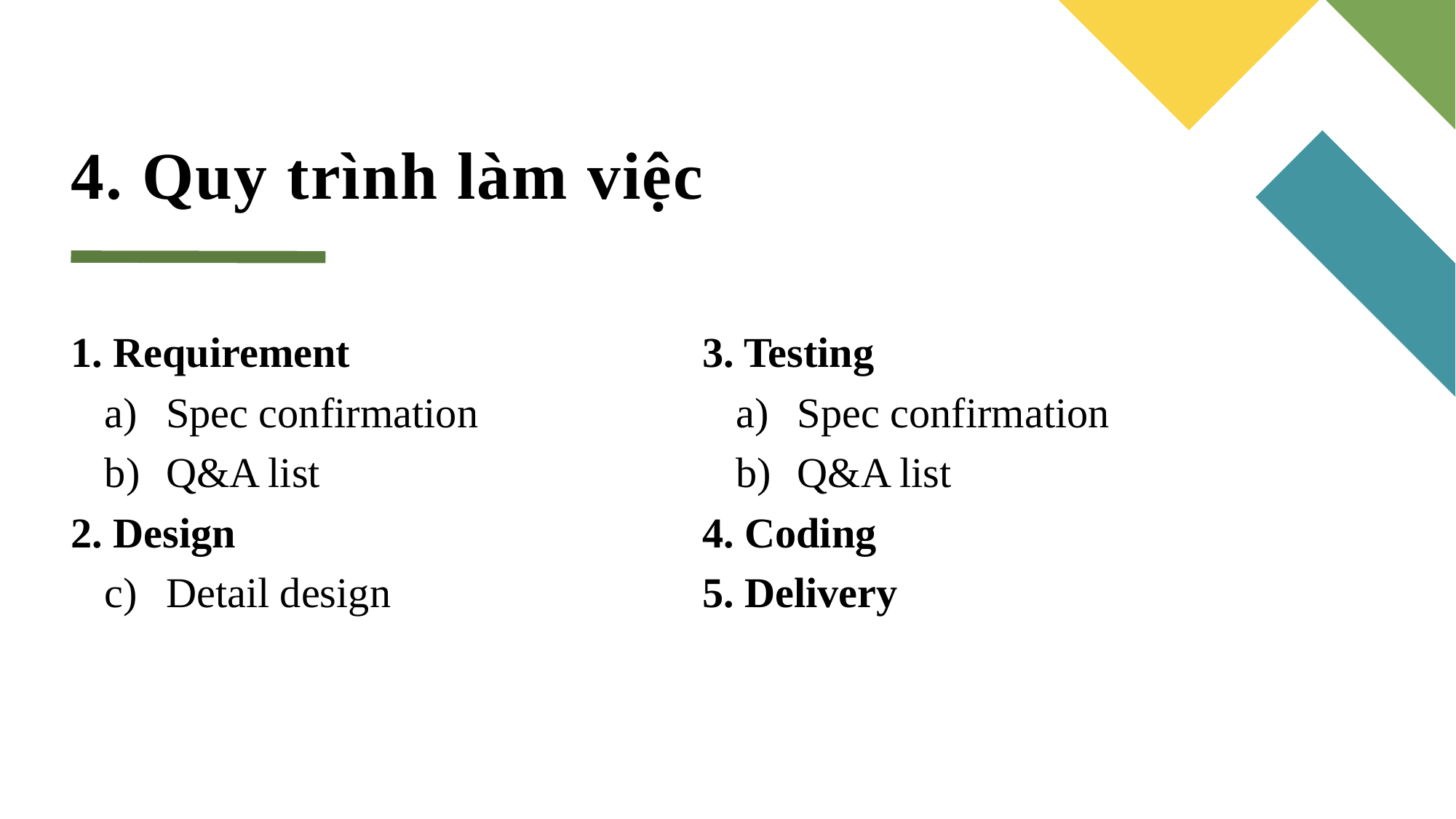

# 4. Quy trình làm việc
1. Requirement
Spec confirmation
Q&A list
2. Design
Detail design
3. Testing
Spec confirmation
Q&A list
4. Coding
5. Delivery